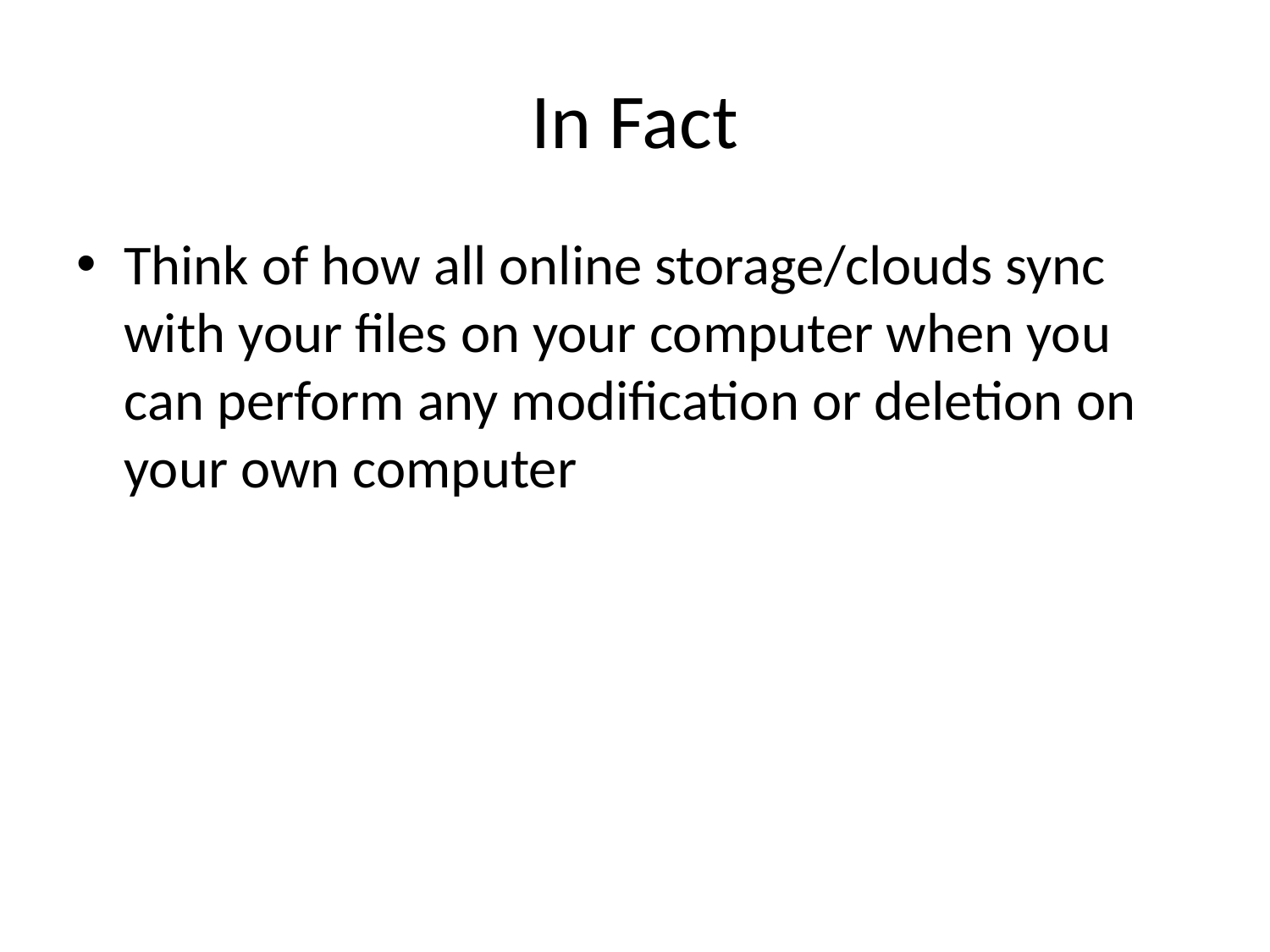

# In Fact
Think of how all online storage/clouds sync with your files on your computer when you can perform any modification or deletion on your own computer